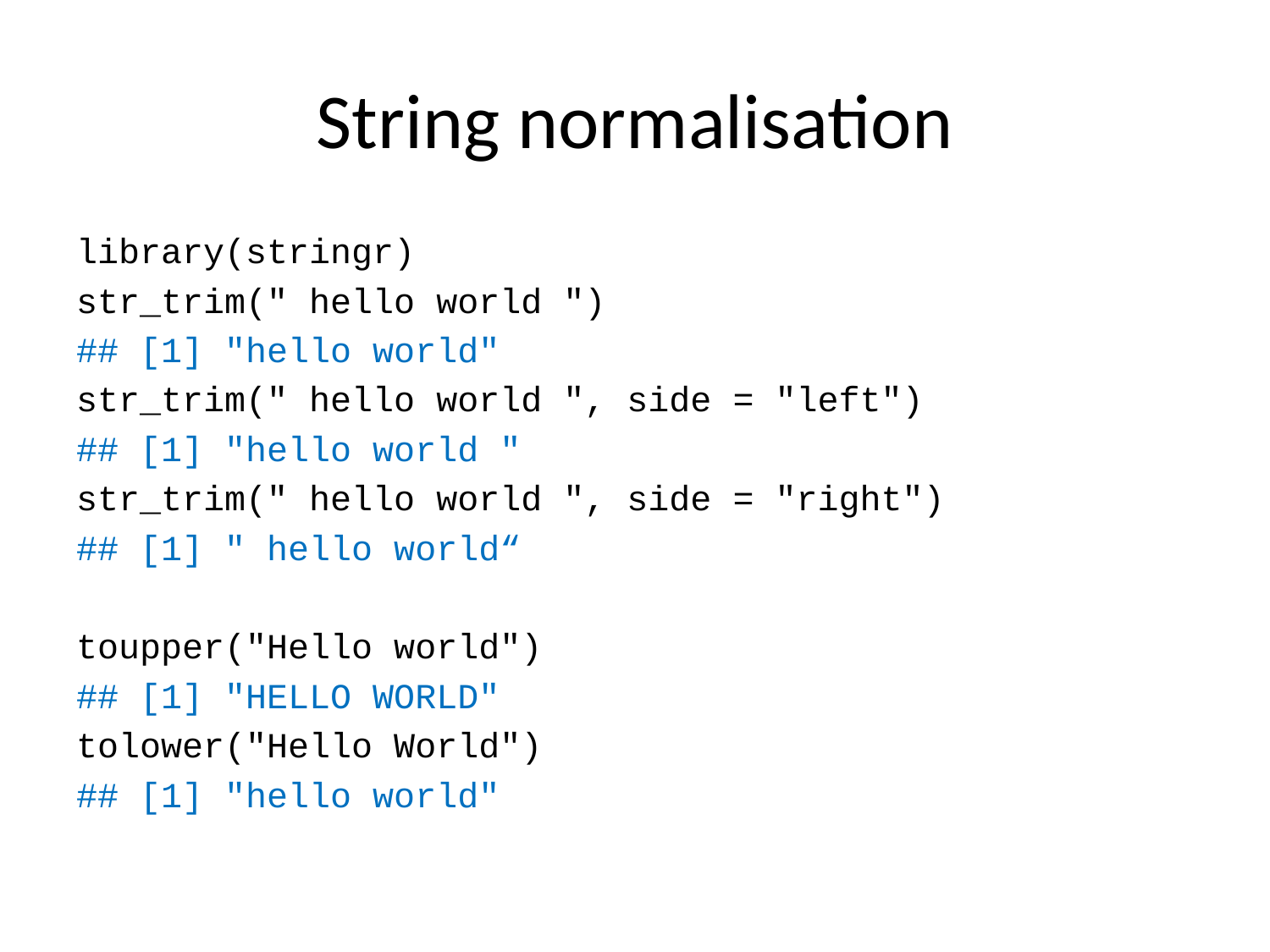

# String normalisation
library(stringr)
str_trim(" hello world ")
## [1] "hello world"
str_trim(" hello world ", side = "left")
## [1] "hello world "
str_trim(" hello world ", side = "right")
## [1] " hello world“

toupper("Hello world")
## [1] "HELLO WORLD"
tolower("Hello World")
## [1] "hello world"